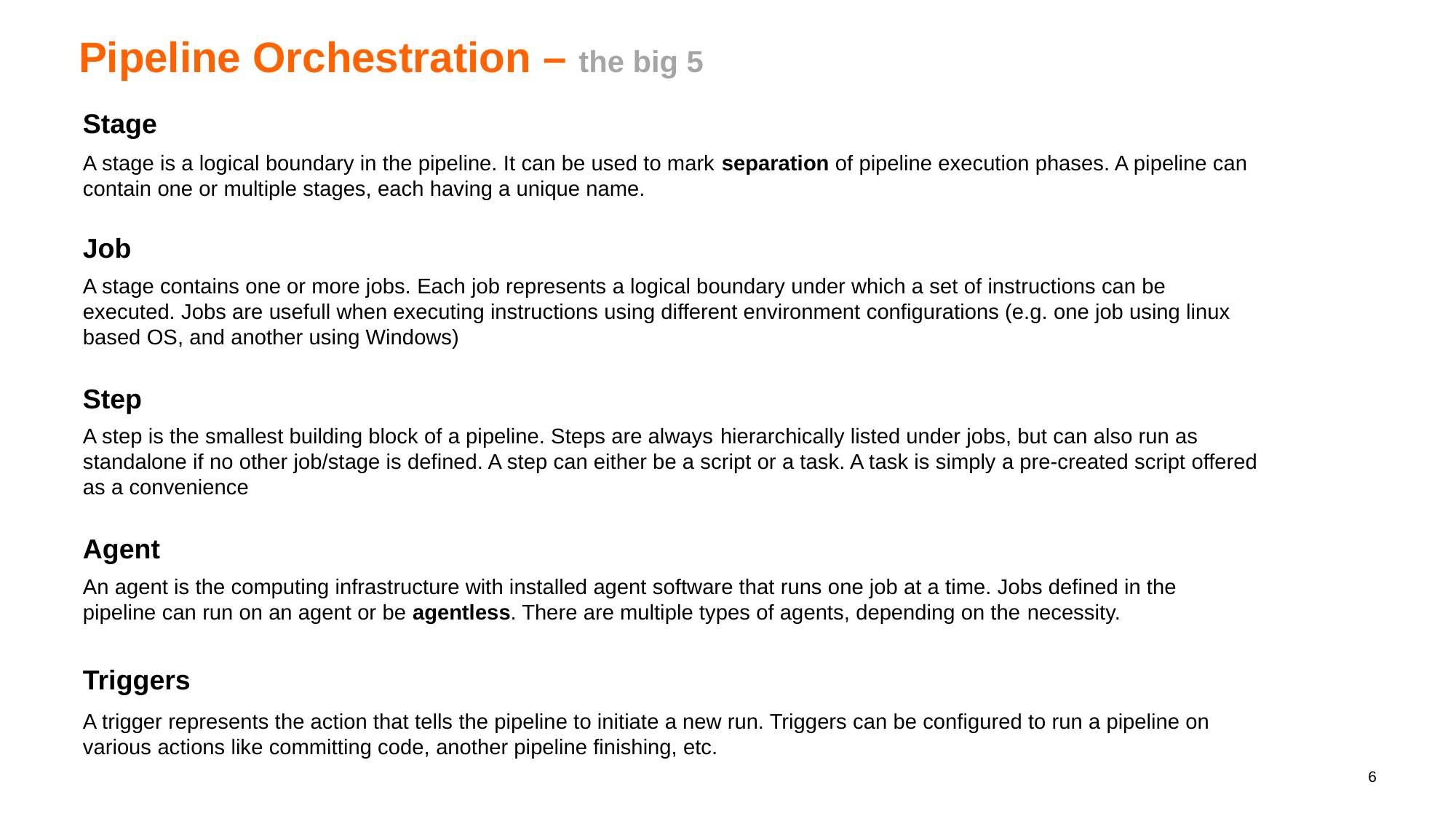

# Pipeline Orchestration – the big 5
Stage
A stage is a logical boundary in the pipeline. It can be used to mark separation of pipeline execution phases. A pipeline can contain one or multiple stages, each having a unique name.
Job
A stage contains one or more jobs. Each job represents a logical boundary under which a set of instructions can be executed. Jobs are usefull when executing instructions using different environment configurations (e.g. one job using linux based OS, and another using Windows)
Step
A step is the smallest building block of a pipeline. Steps are always hierarchically listed under jobs, but can also run as standalone if no other job/stage is defined. A step can either be a script or a task. A task is simply a pre-created script offered as a convenience
Agent
An agent is the computing infrastructure with installed agent software that runs one job at a time. Jobs defined in the pipeline can run on an agent or be agentless. There are multiple types of agents, depending on the necessity.
Triggers
A trigger represents the action that tells the pipeline to initiate a new run. Triggers can be configured to run a pipeline on various actions like committing code, another pipeline finishing, etc.
6